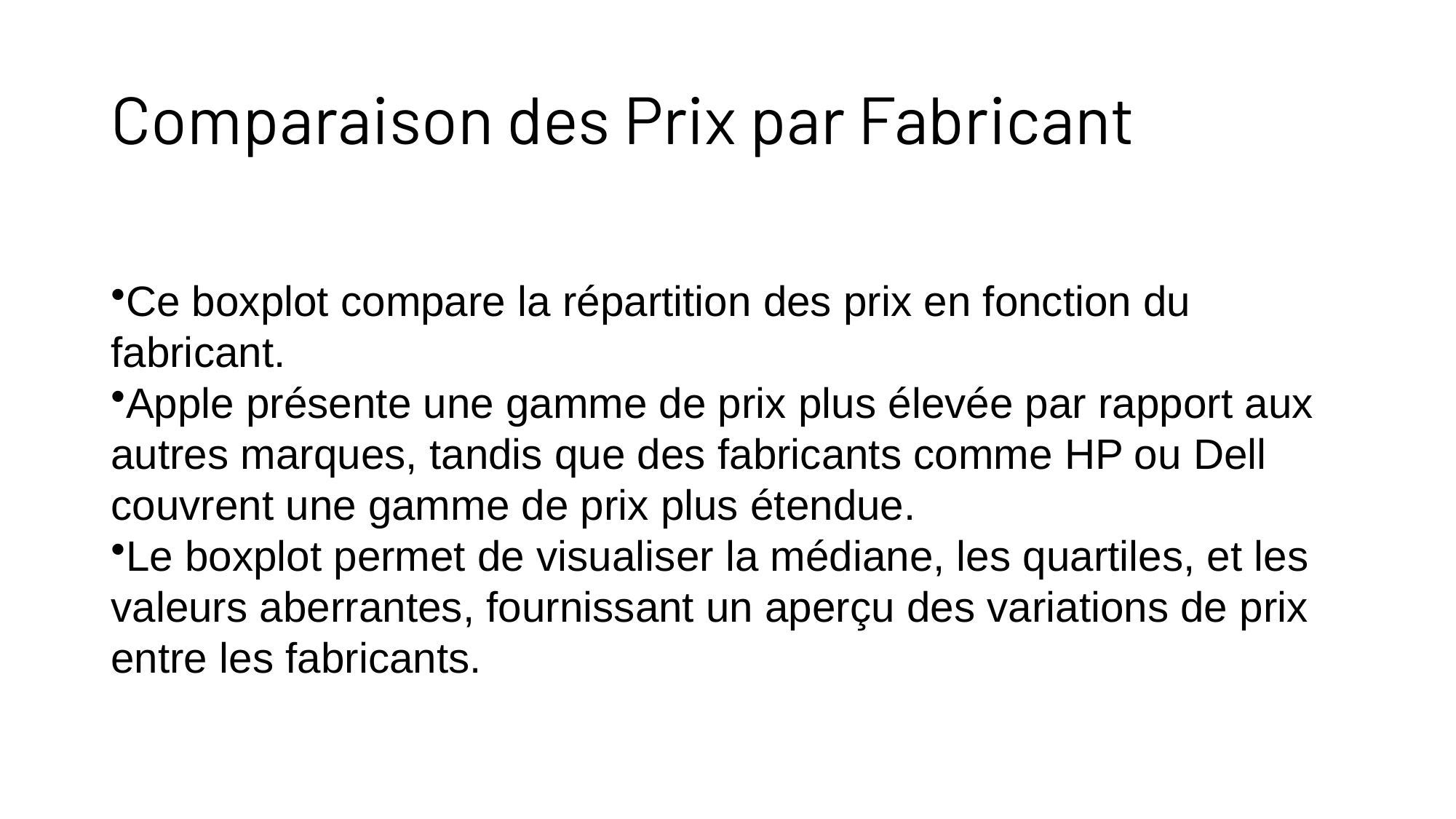

# Comparaison des Prix par Fabricant
Ce boxplot compare la répartition des prix en fonction du fabricant.
Apple présente une gamme de prix plus élevée par rapport aux autres marques, tandis que des fabricants comme HP ou Dell couvrent une gamme de prix plus étendue.
Le boxplot permet de visualiser la médiane, les quartiles, et les valeurs aberrantes, fournissant un aperçu des variations de prix entre les fabricants.